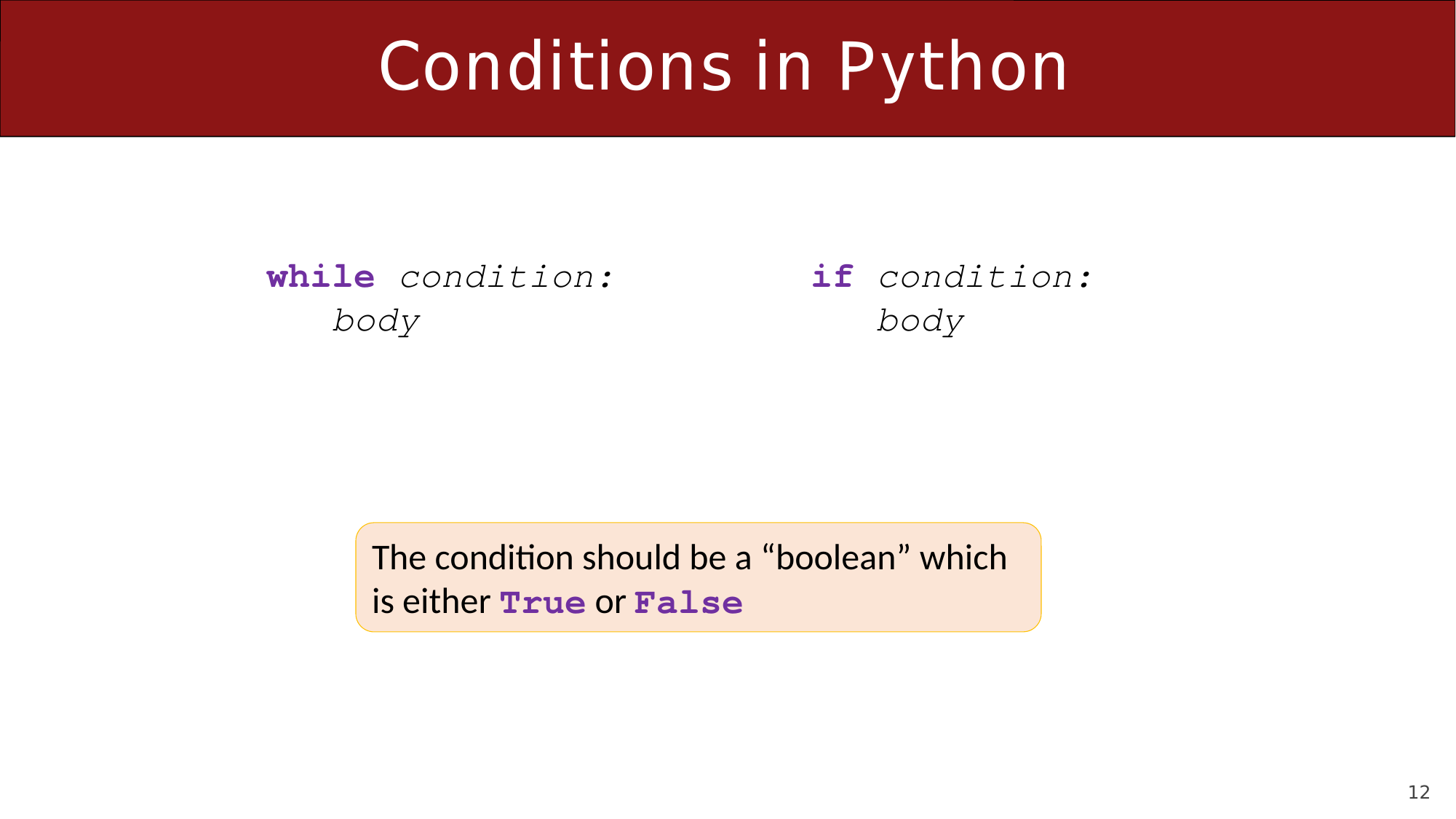

# Conditions in Python
if condition:
   body

while condition:
   body

The condition should be a “boolean” which is either True or False